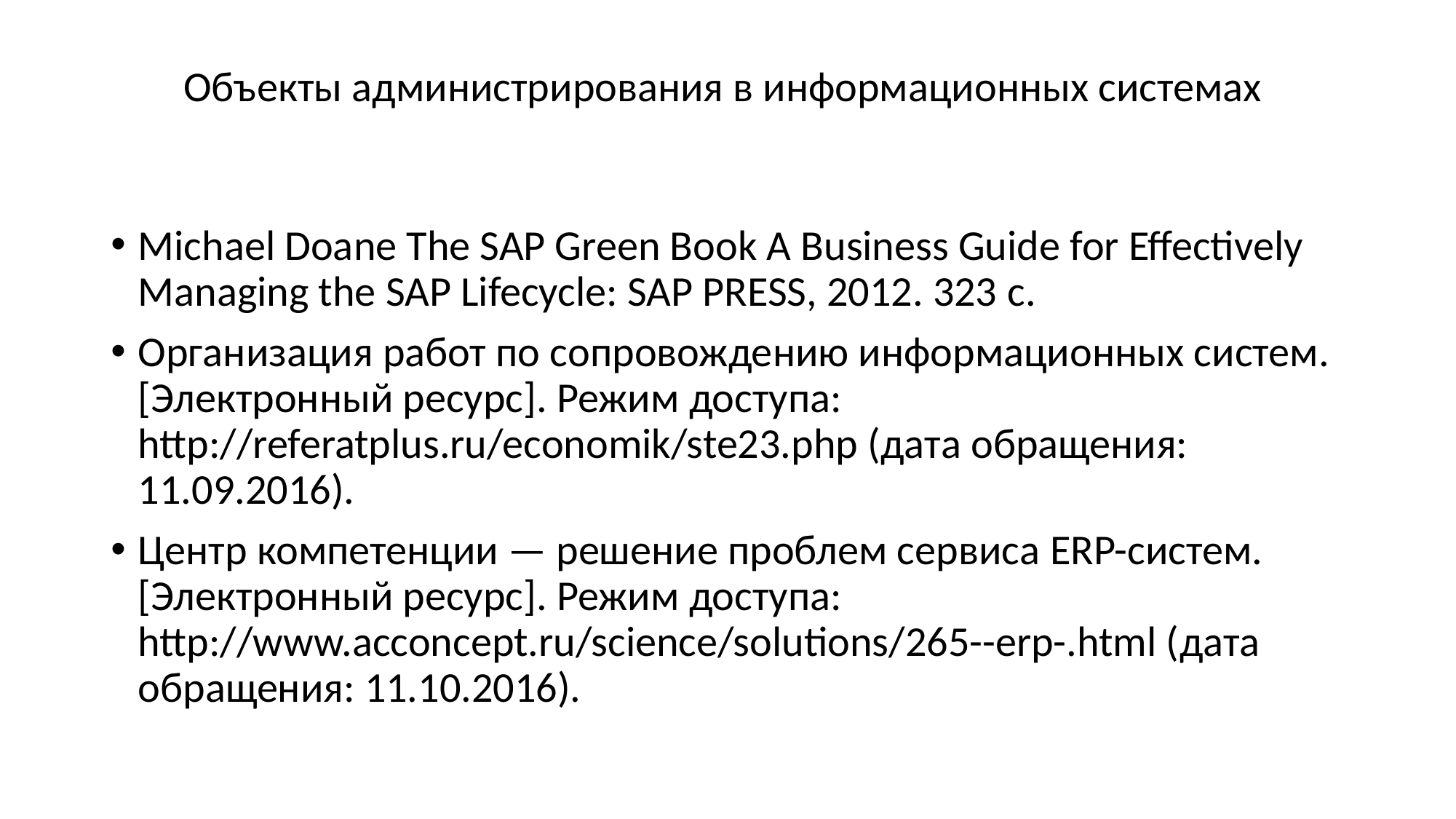

# Объекты администрирования в информационных системах
Michael Doane The SAP Green Book A Business Guide for Effectively Managing the SAP Lifecycle: SAP PRESS, 2012. 323 с.
Организация работ по сопровождению информационных систем. [Электронный ресурс]. Режим доступа: http://referatplus.ru/economik/ste23.php (дата обращения: 11.09.2016).
Центр компетенции — решение проблем сервиса ERP-систем. [Электронный ресурс]. Режим доступа: http://www.acconcept.ru/science/solutions/265--erp-.html (дата обращения: 11.10.2016).